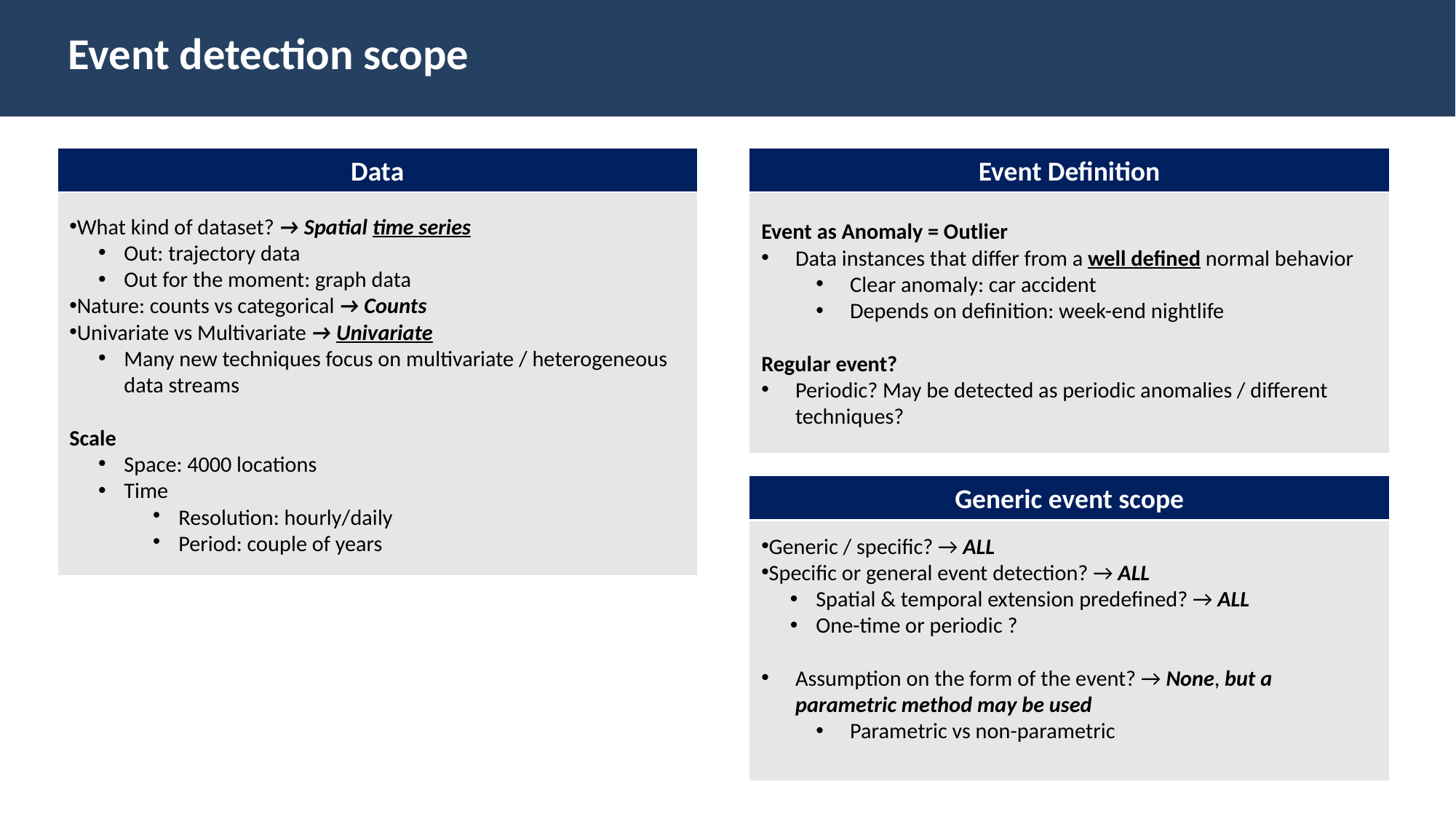

Event detection scope
Data
Event Definition
What kind of dataset? → Spatial time series
Out: trajectory data
Out for the moment: graph data
Nature: counts vs categorical → Counts
Univariate vs Multivariate → Univariate
Many new techniques focus on multivariate / heterogeneous data streams

Scale
Space: 4000 locations
Time
Resolution: hourly/daily
Period: couple of years
Event as Anomaly = Outlier
Data instances that differ from a well defined normal behavior
Clear anomaly: car accident
Depends on definition: week-end nightlife

Regular event?
Periodic? May be detected as periodic anomalies / different techniques?
Generic event scope
Generic / specific? → ALL
Specific or general event detection? → ALL
Spatial & temporal extension predefined? → ALL
One-time or periodic ?

Assumption on the form of the event? → None, but a parametric method may be used
Parametric vs non-parametric